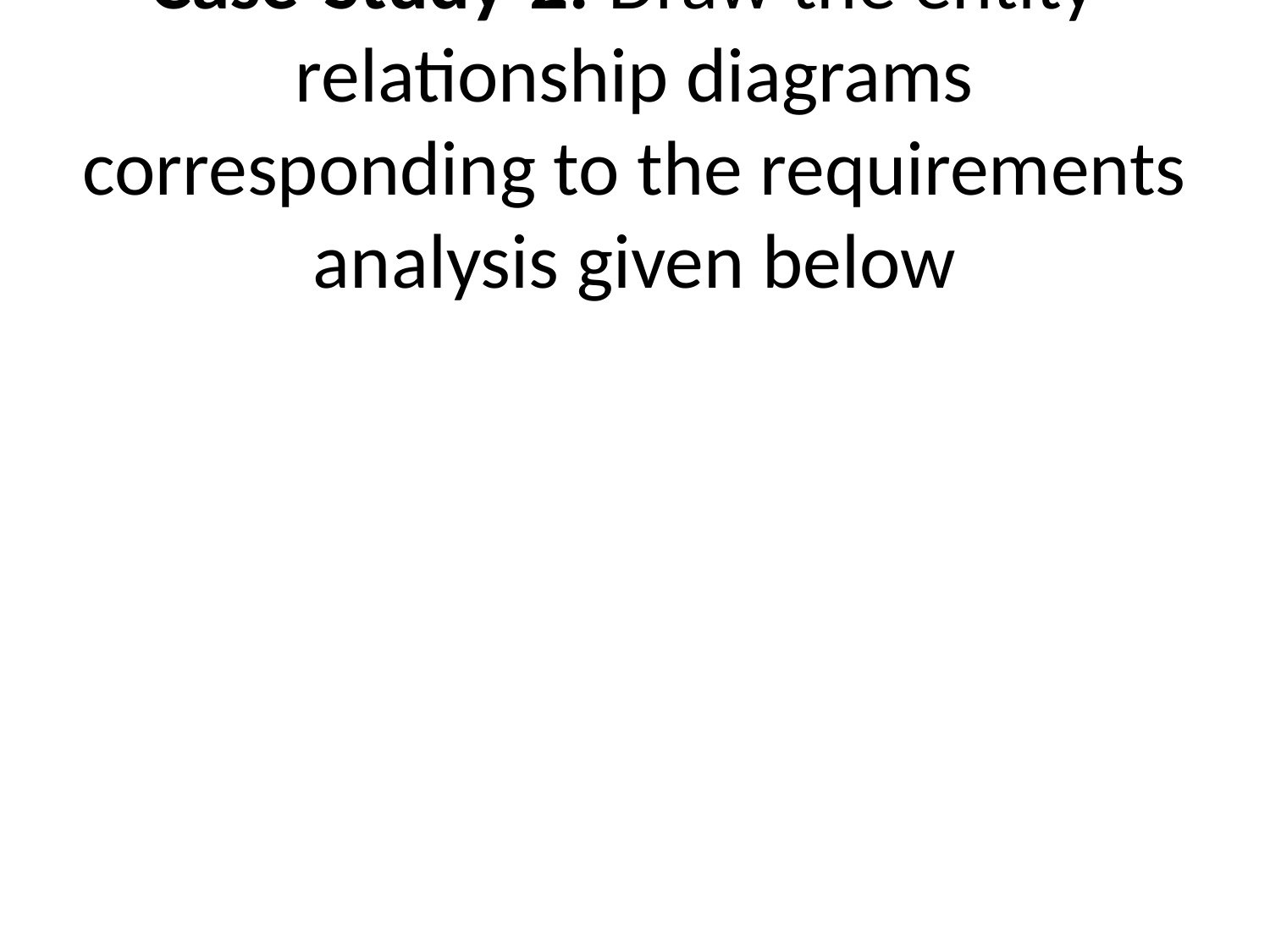

# Case-Study-2: Draw the entity-relationship diagrams corresponding to the requirements analysis given below